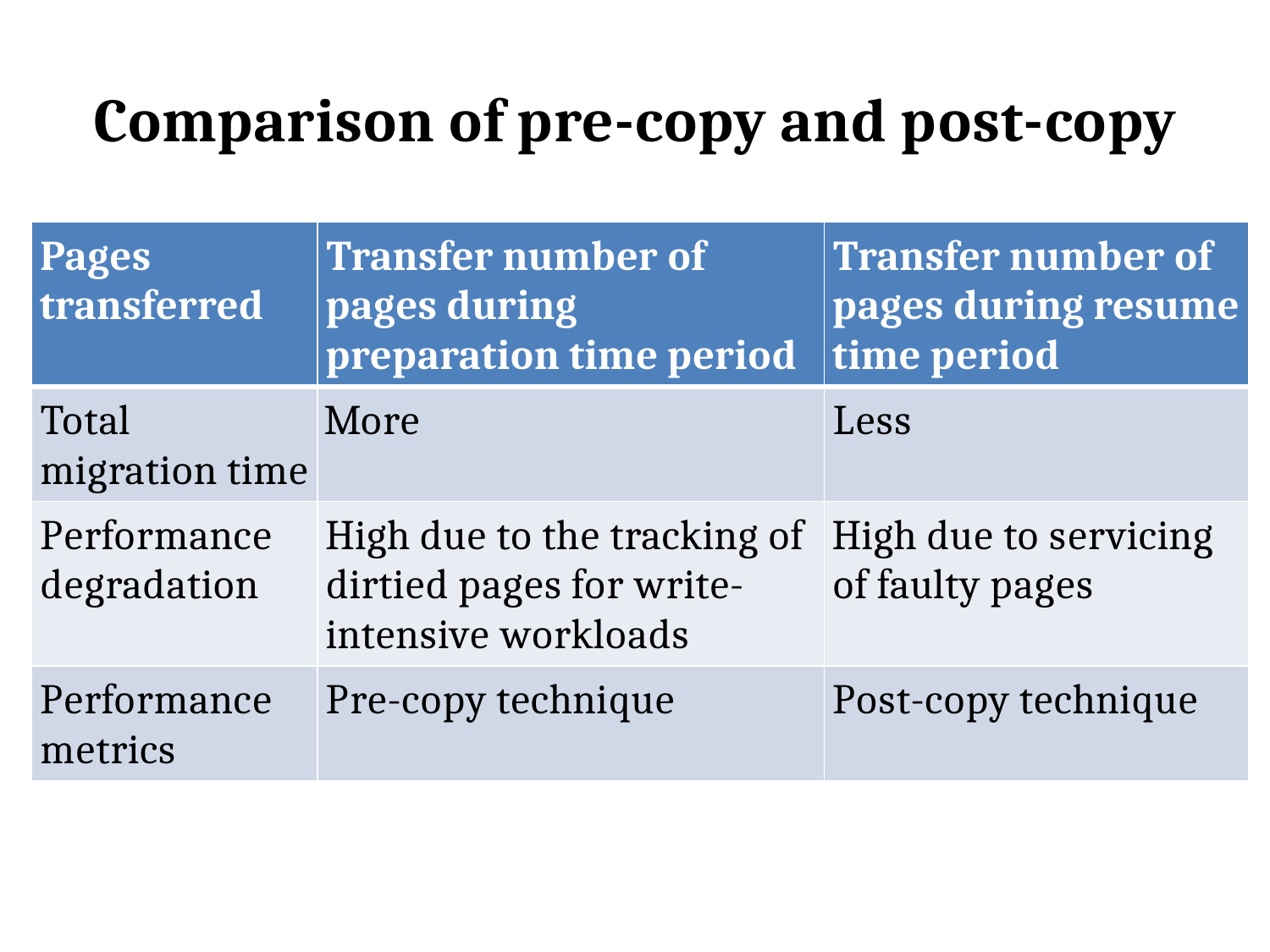

# Comparison of pre-copy and post-copy
| Pages transferred | Transfer number of pages during preparation time period | Transfer number of pages during resume time period |
| --- | --- | --- |
| Total migration time | More | Less |
| Performance degradation | High due to the tracking of dirtied pages for write-intensive workloads | High due to servicing of faulty pages |
| Performance metrics | Pre-copy technique | Post-copy technique |